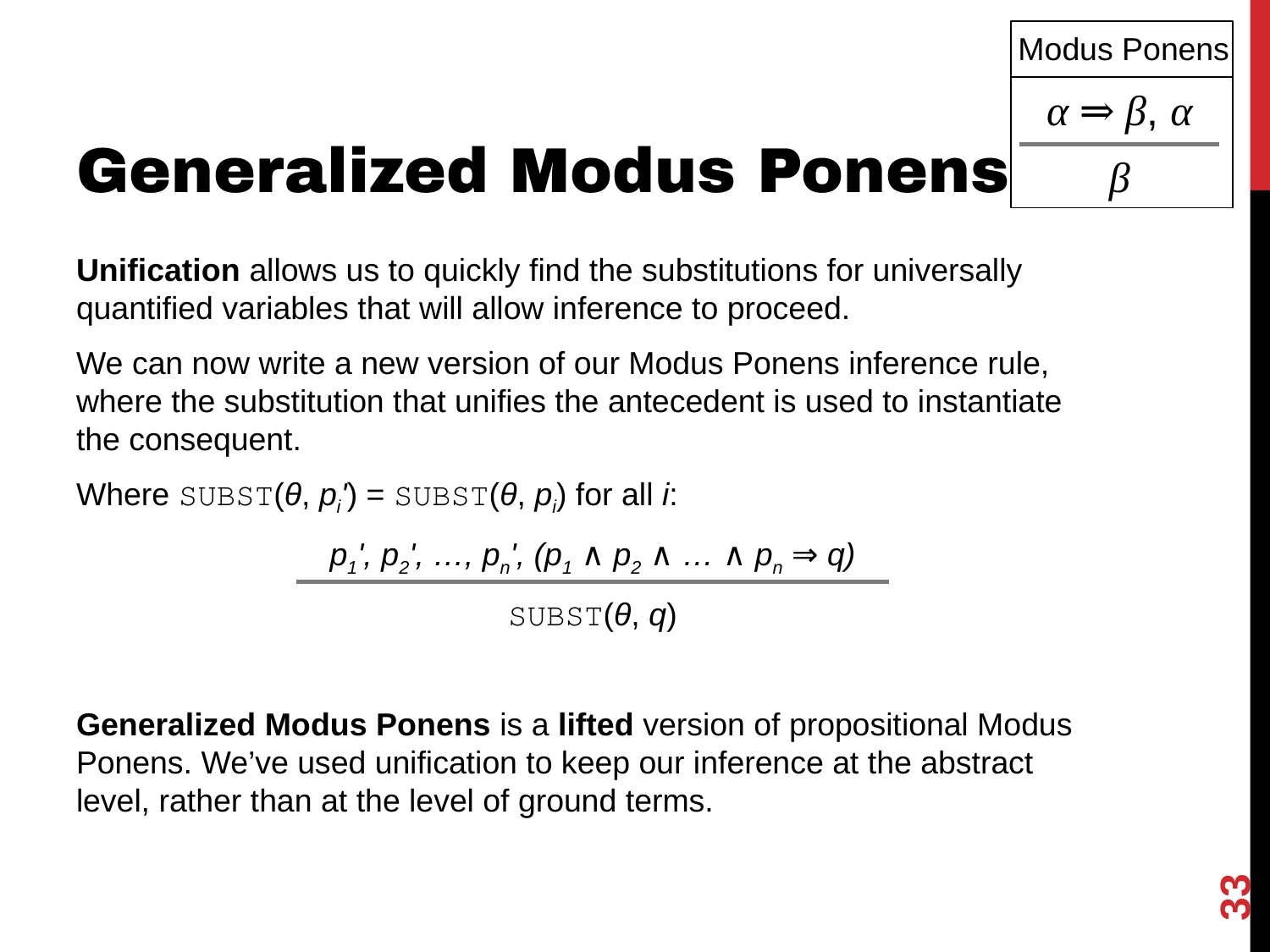

# Generalized Modus Ponens

Modus Ponens

α ⇒ β, α
β
Unification allows us to quickly find the substitutions for universally quantified variables that will allow inference to proceed.
We can now write a new version of our Modus Ponens inference rule, where the substitution that unifies the antecedent is used to instantiate the consequent.
Where SUBST(θ, piʹ) = SUBST(θ, pi) for all i:
p1ʹ, p2ʹ, …, pnʹ, (p1 ∧ p2 ∧ … ∧ pn ⇒ q)
SUBST(θ, q)

Generalized Modus Ponens is a lifted version of propositional Modus Ponens. We’ve used unification to keep our inference at the abstract level, rather than at the level of ground terms.
33